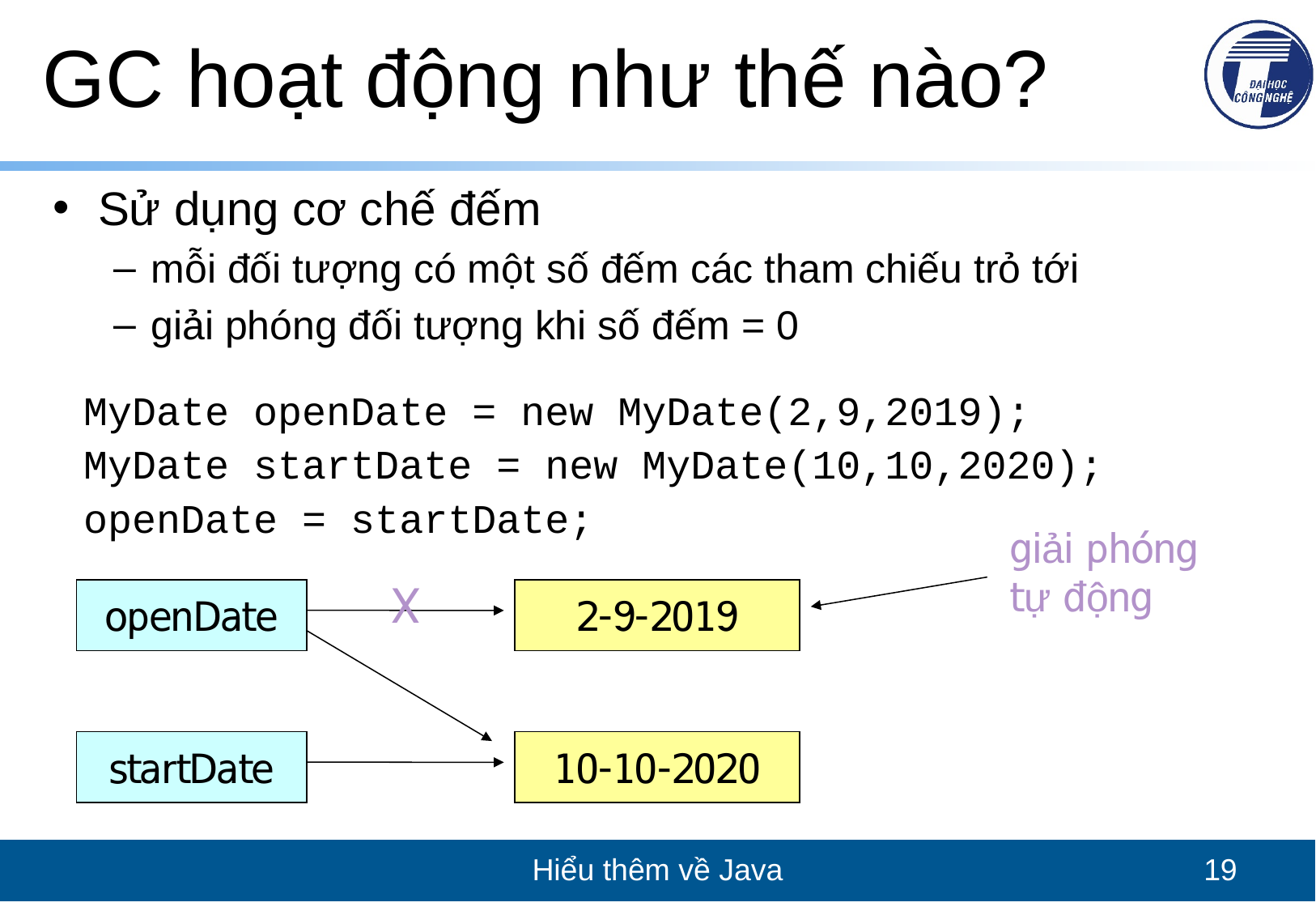

# GC hoạt động như thế nào?

Sử dụng cơ chế đếm
mỗi đối tượng có một số đếm các tham chiếu trỏ tới
giải phóng đối tượng khi số đếm = 0

MyDate openDate = new MyDate(2,9,2019);
MyDate startDate = new MyDate(10,10,2020);
openDate = startDate;
giải phóng
tự động

X

openDate
2-9-2019

startDate
10-10-2020

Hiểu thêm về Java
19